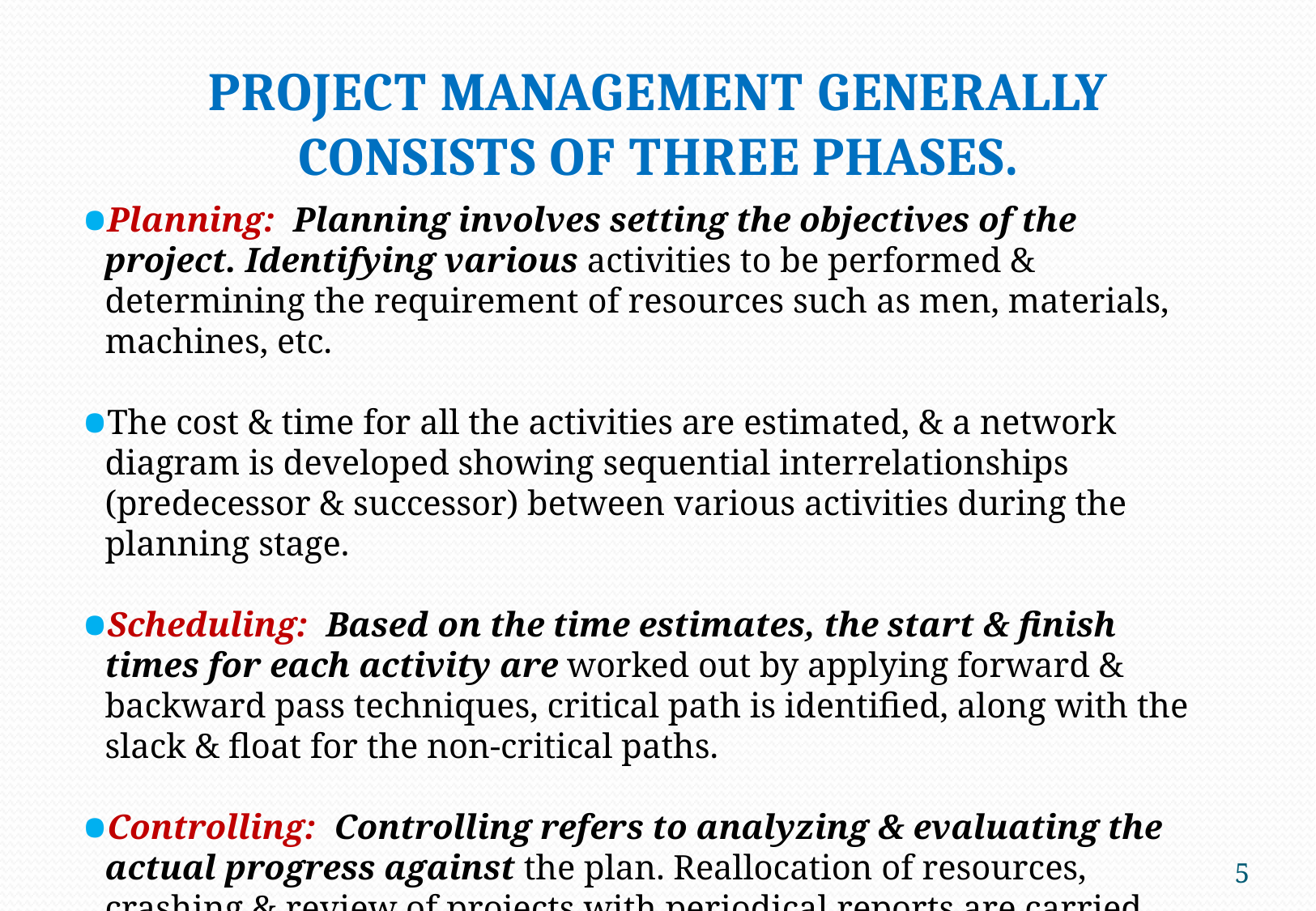

PROJECT MANAGEMENT GENERALLY CONSISTS OF THREE PHASES.
Planning:  Planning involves setting the objectives of the project. Identifying various activities to be performed & determining the requirement of resources such as men, materials, machines, etc.

The cost & time for all the activities are estimated, & a network diagram is developed showing sequential interrelationships (predecessor & successor) between various activities during the planning stage.

Scheduling:  Based on the time estimates, the start & finish times for each activity are worked out by applying forward & backward pass techniques, critical path is identified, along with the slack & float for the non-critical paths.

Controlling:  Controlling refers to analyzing & evaluating the actual progress against the plan. Reallocation of resources, crashing & review of projects with periodical reports are carried out.
5